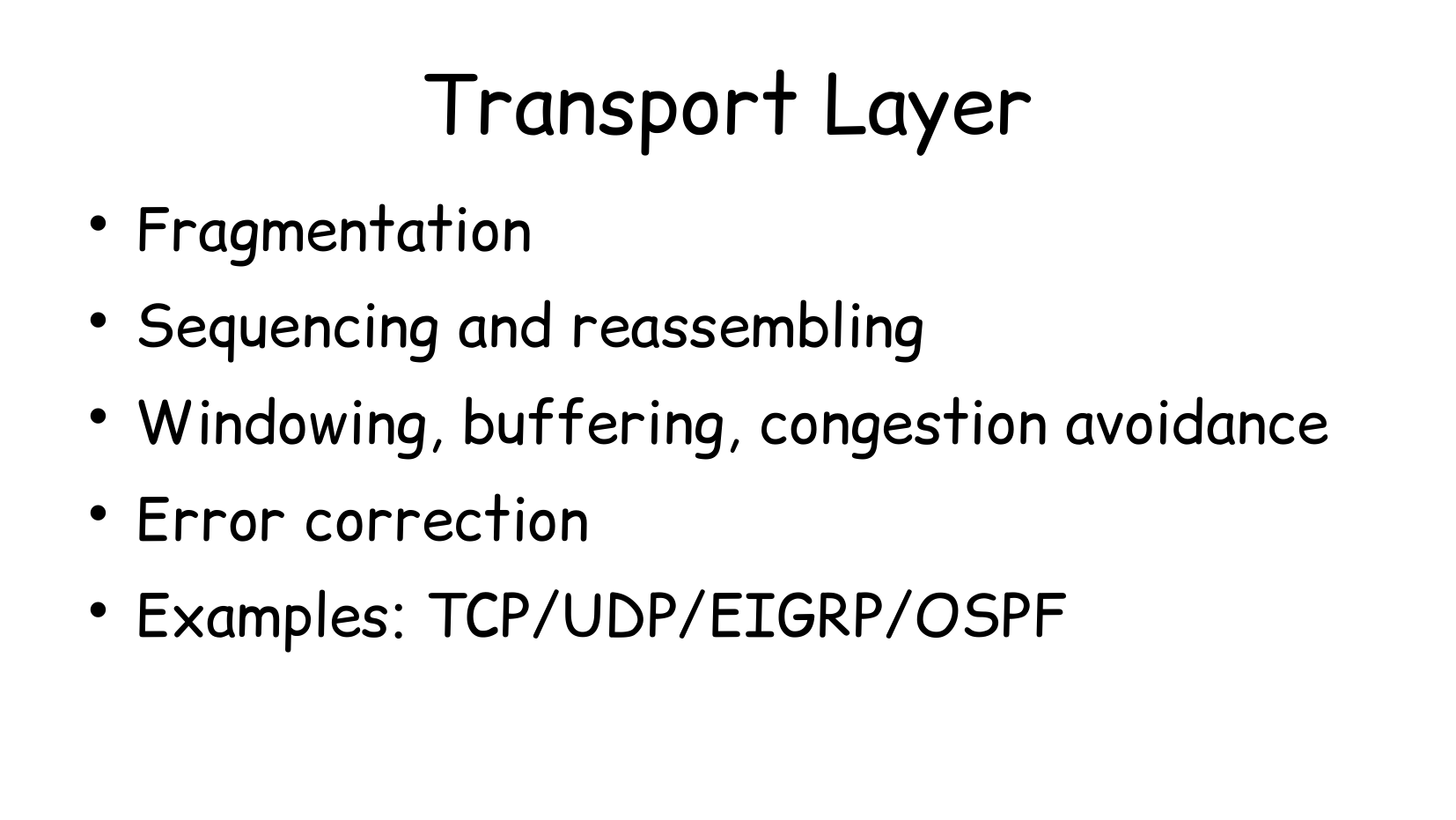

Transport Layer
Fragmentation
Sequencing and reassembling
Windowing, buffering, congestion avoidance
Error correction
Examples: TCP/UDP/EIGRP/OSPF